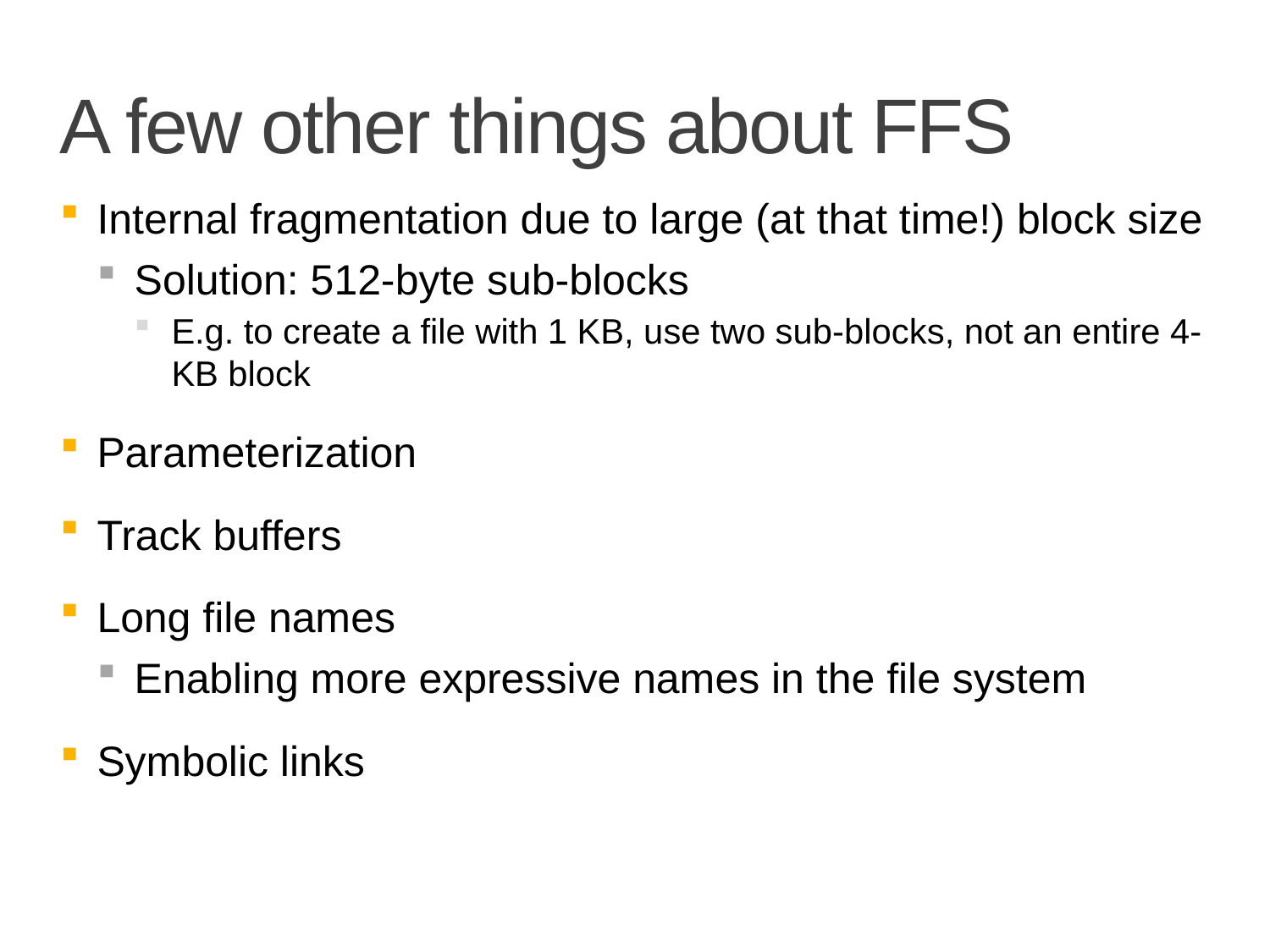

# A few other things about FFS
Internal fragmentation due to large (at that time!) block size
Solution: 512-byte sub-blocks
E.g. to create a file with 1 KB, use two sub-blocks, not an entire 4-KB block
Parameterization
Track buffers
Long file names
Enabling more expressive names in the file system
Symbolic links